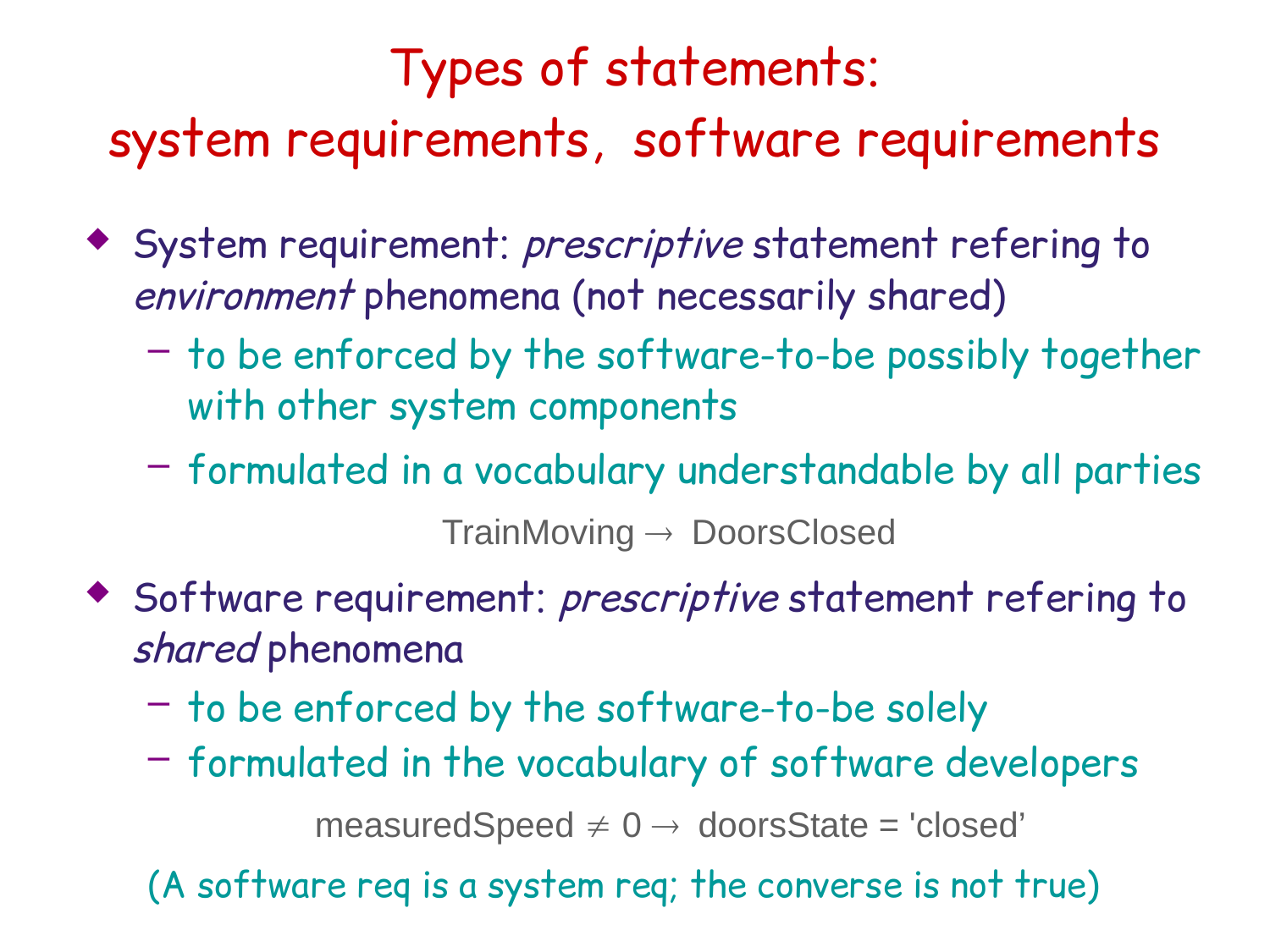

# Types of statements: system requirements,  software requirements
System requirement: prescriptive statement refering to environment phenomena (not necessarily shared)
to be enforced by the software-to-be possibly together with other system components
formulated in a vocabulary understandable by all parties
		  	TrainMoving → DoorsClosed
Software requirement: prescriptive statement refering to shared phenomena
to be enforced by the software-to-be solely
formulated in the vocabulary of software developers
	    	measuredSpeed ≠ 0 → doorsState = 'closed’
(A software req is a system req; the converse is not true)